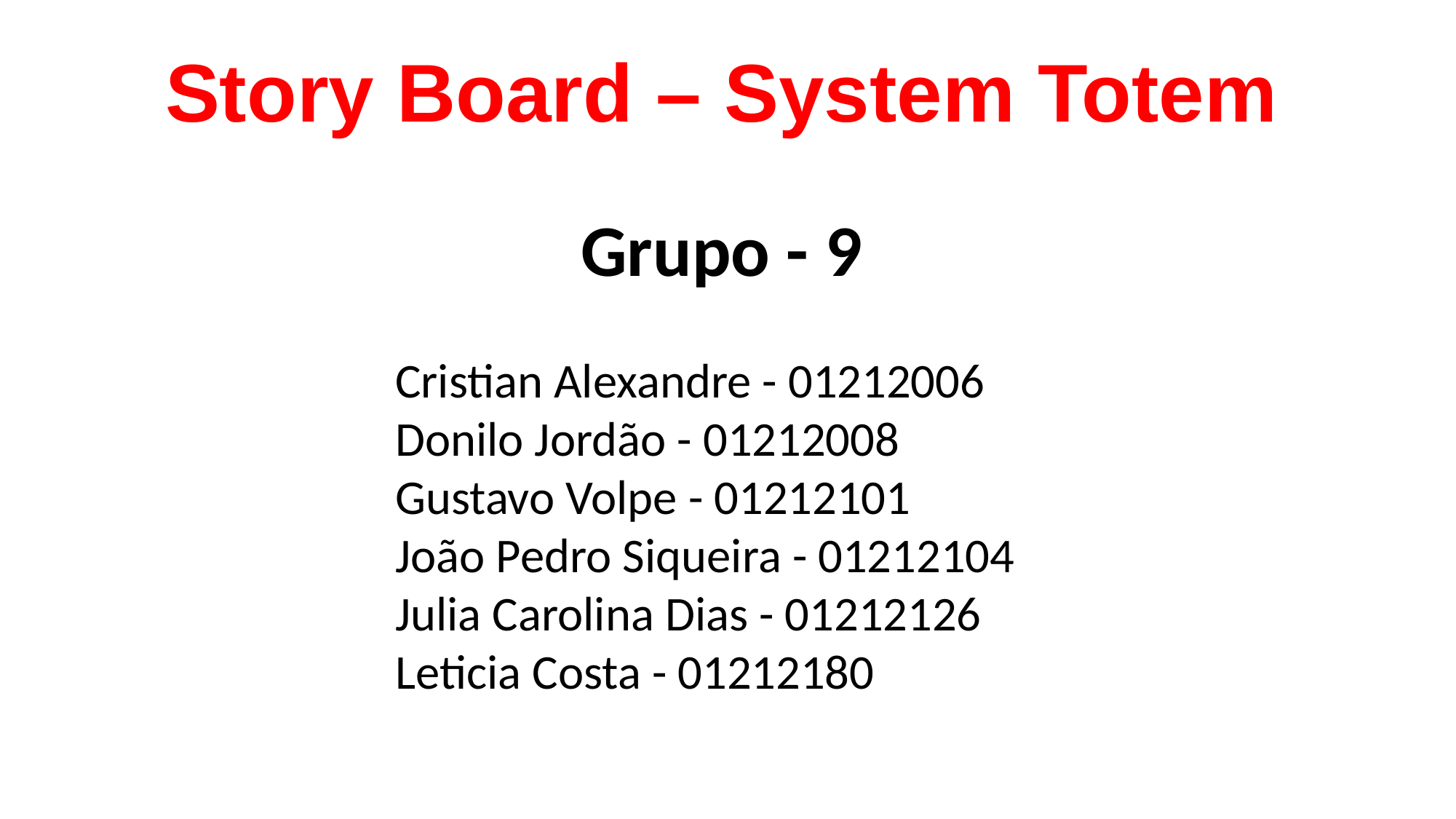

Story Board – System Totem
                 Grupo - 9

Cristian Alexandre - 01212006
Donilo Jordão - 01212008
Gustavo Volpe - 01212101
João Pedro Siqueira - 01212104
Julia Carolina Dias - 01212126
Leticia Costa - 01212180